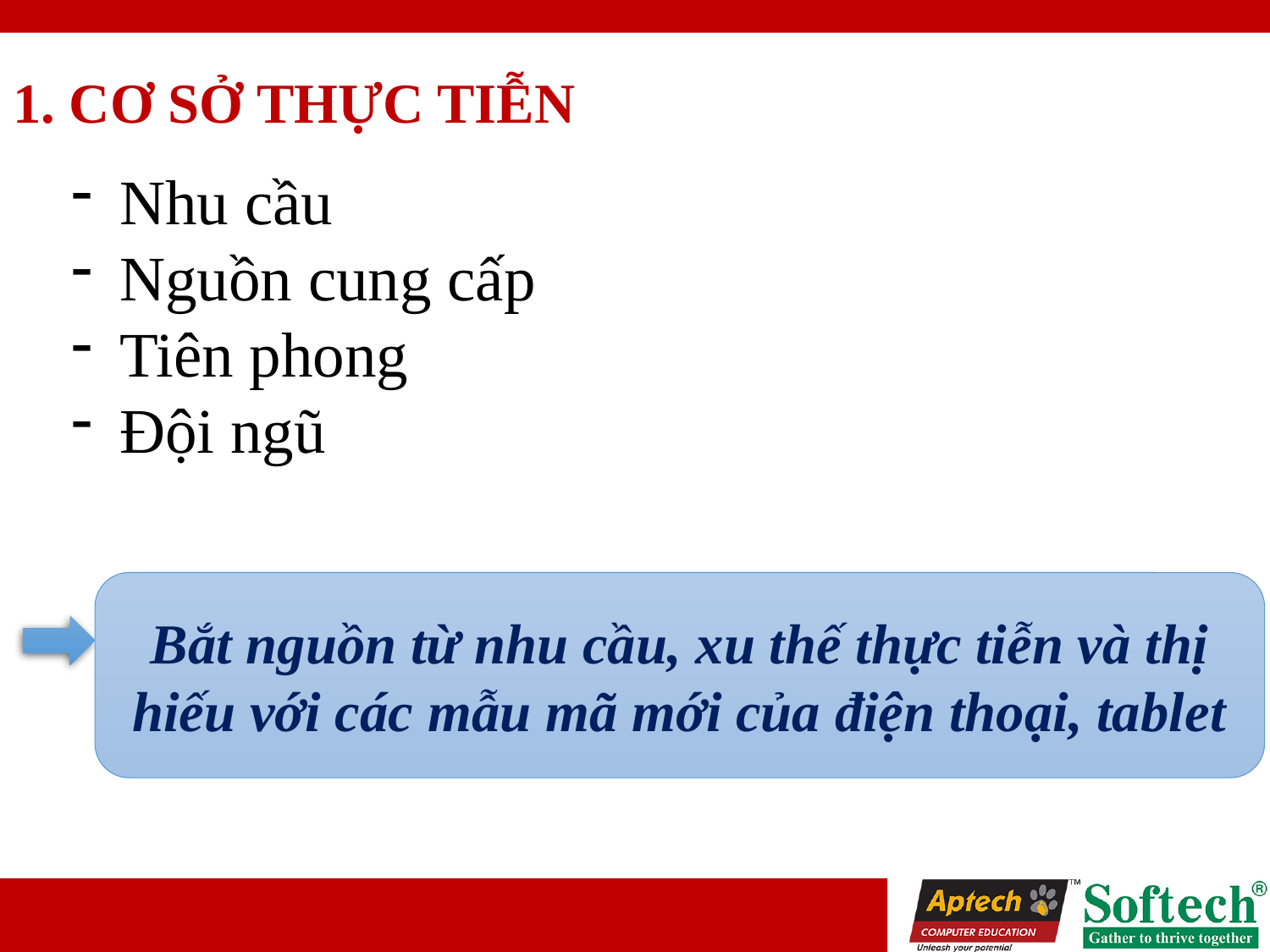

# 1. CƠ SỞ THỰC TIỄN
Nhu cầu
Nguồn cung cấp
Tiên phong
Đội ngũ
Bắt nguồn từ nhu cầu, xu thế thực tiễn và thị hiếu với các mẫu mã mới của điện thoại, tablet